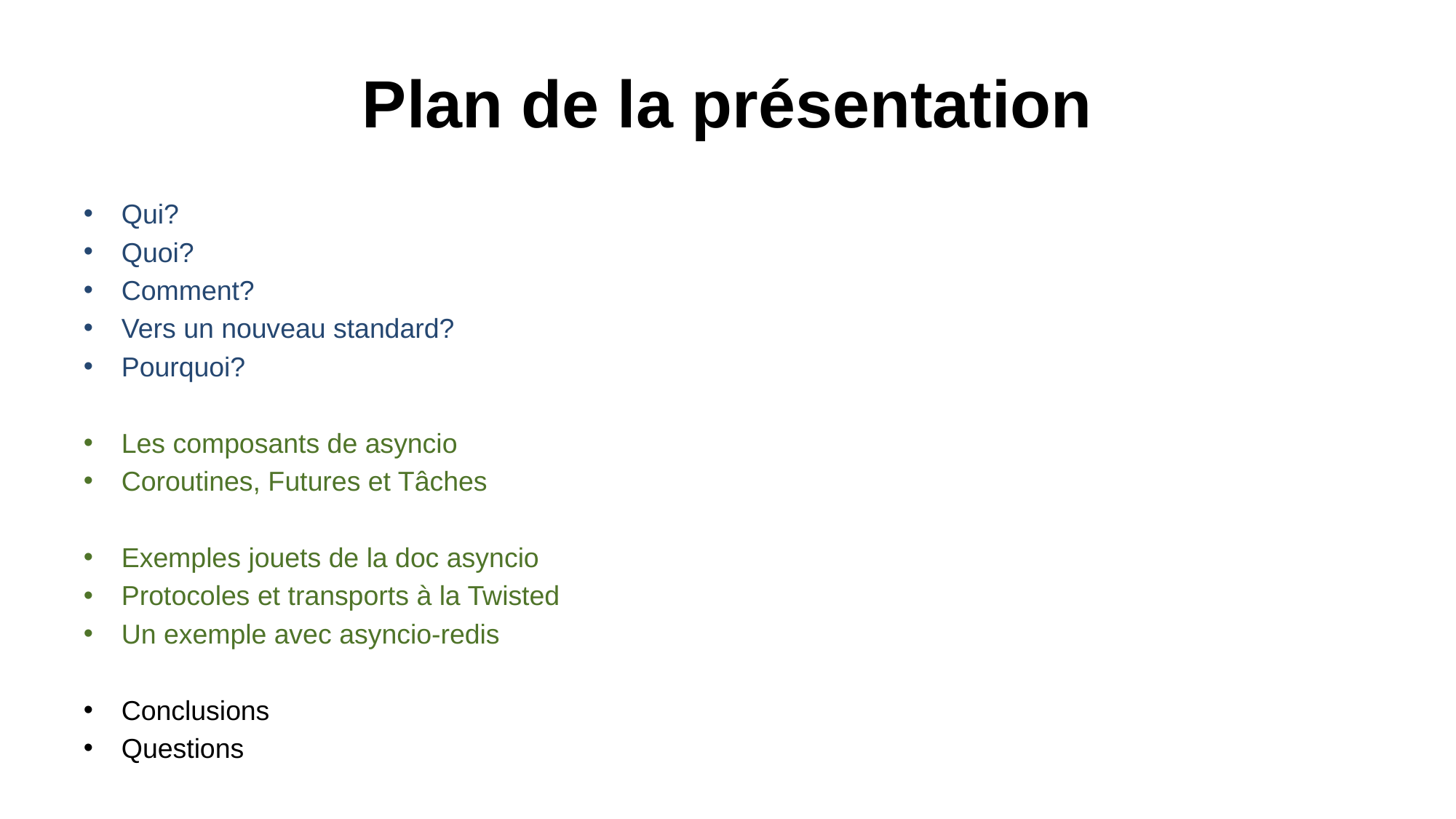

# Plan de la présentation
Qui?
Quoi?
Comment?
Vers un nouveau standard?
Pourquoi?

Les composants de asyncio
Coroutines, Futures et Tâches

Exemples jouets de la doc asyncio
Protocoles et transports à la Twisted
Un exemple avec asyncio-redis

Conclusions
Questions